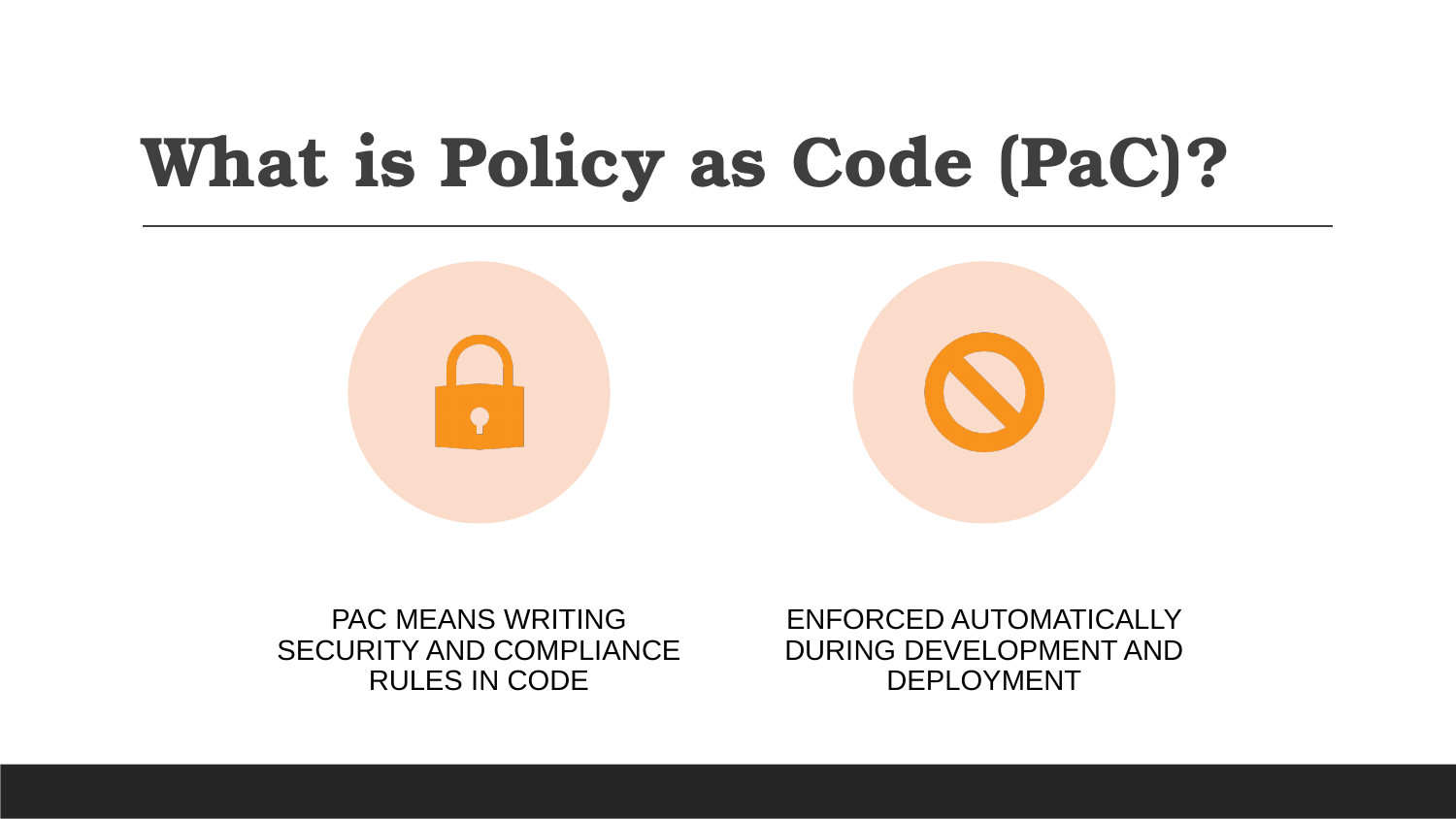

# What is Policy as Code (PaC)?

PAC MEANS WRITING SECURITY AND COMPLIANCE RULES IN CODE

ENFORCED AUTOMATICALLY DURING DEVELOPMENT AND DEPLOYMENT